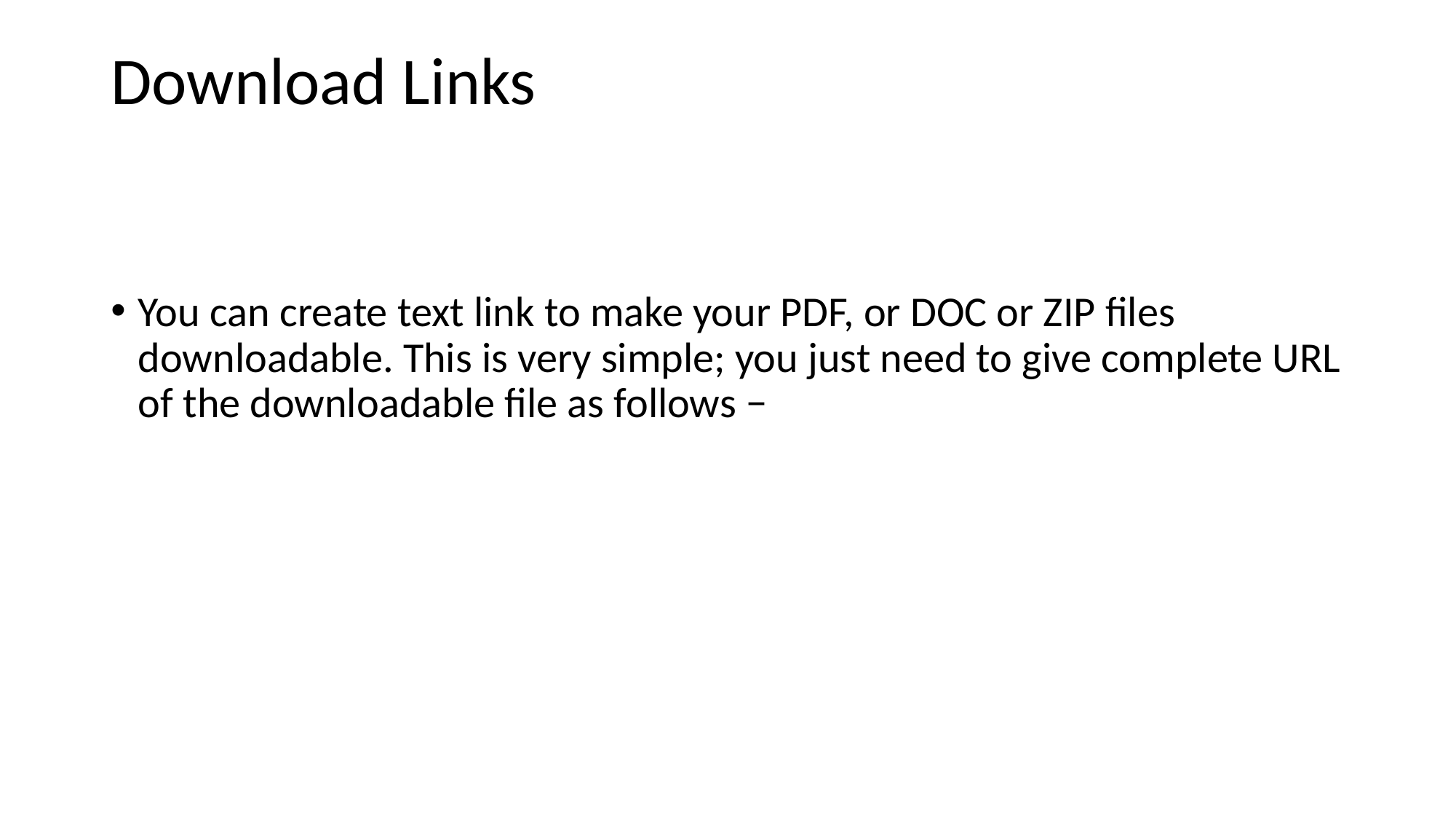

# Download Links

You can create text link to make your PDF, or DOC or ZIP files downloadable. This is very simple; you just need to give complete URL of the downloadable file as follows −